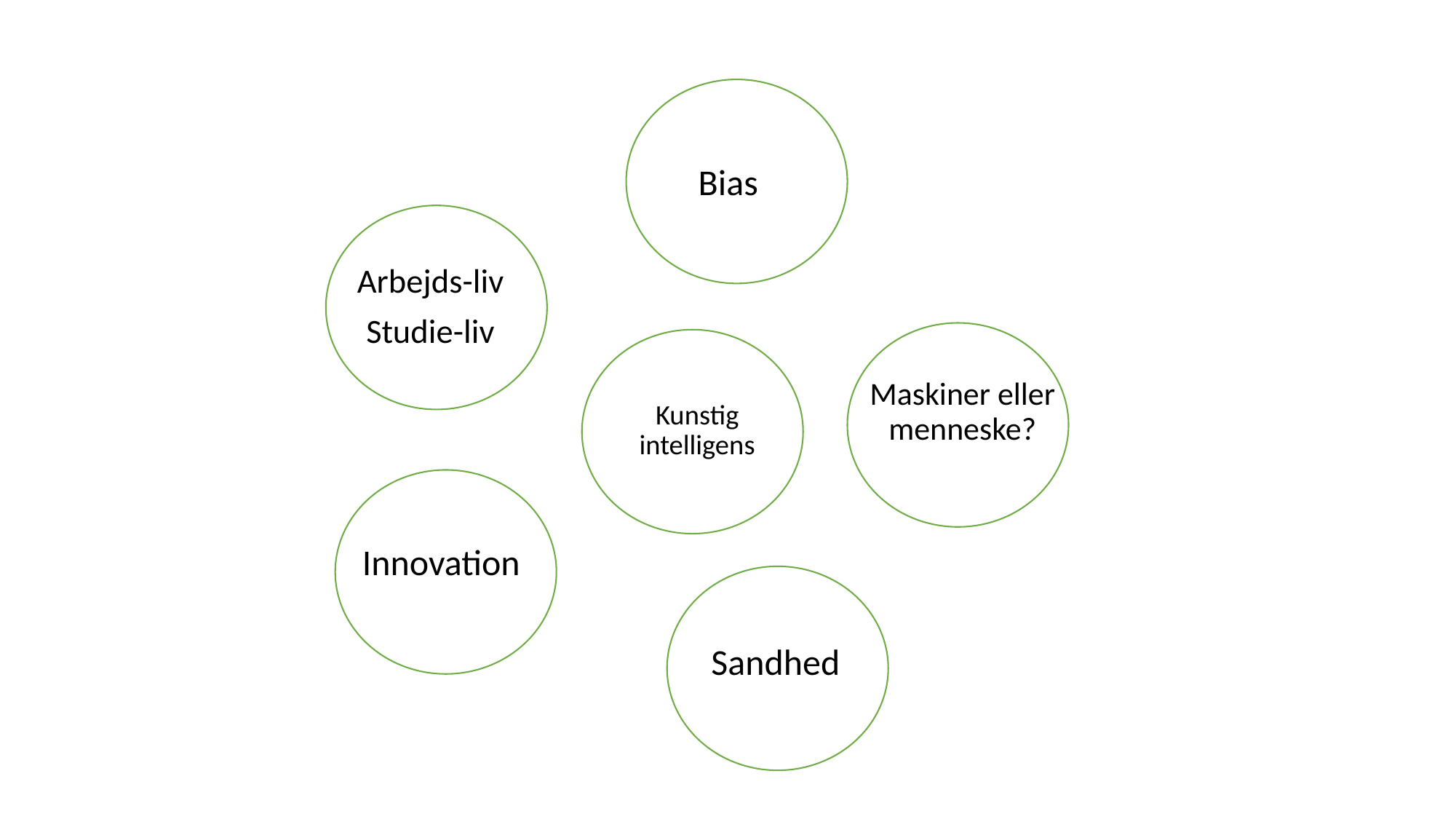

Bias

Arbejds-liv
Studie-liv

Maskiner eller menneske?
Kunstig intelligens

Innovation

Sandhed